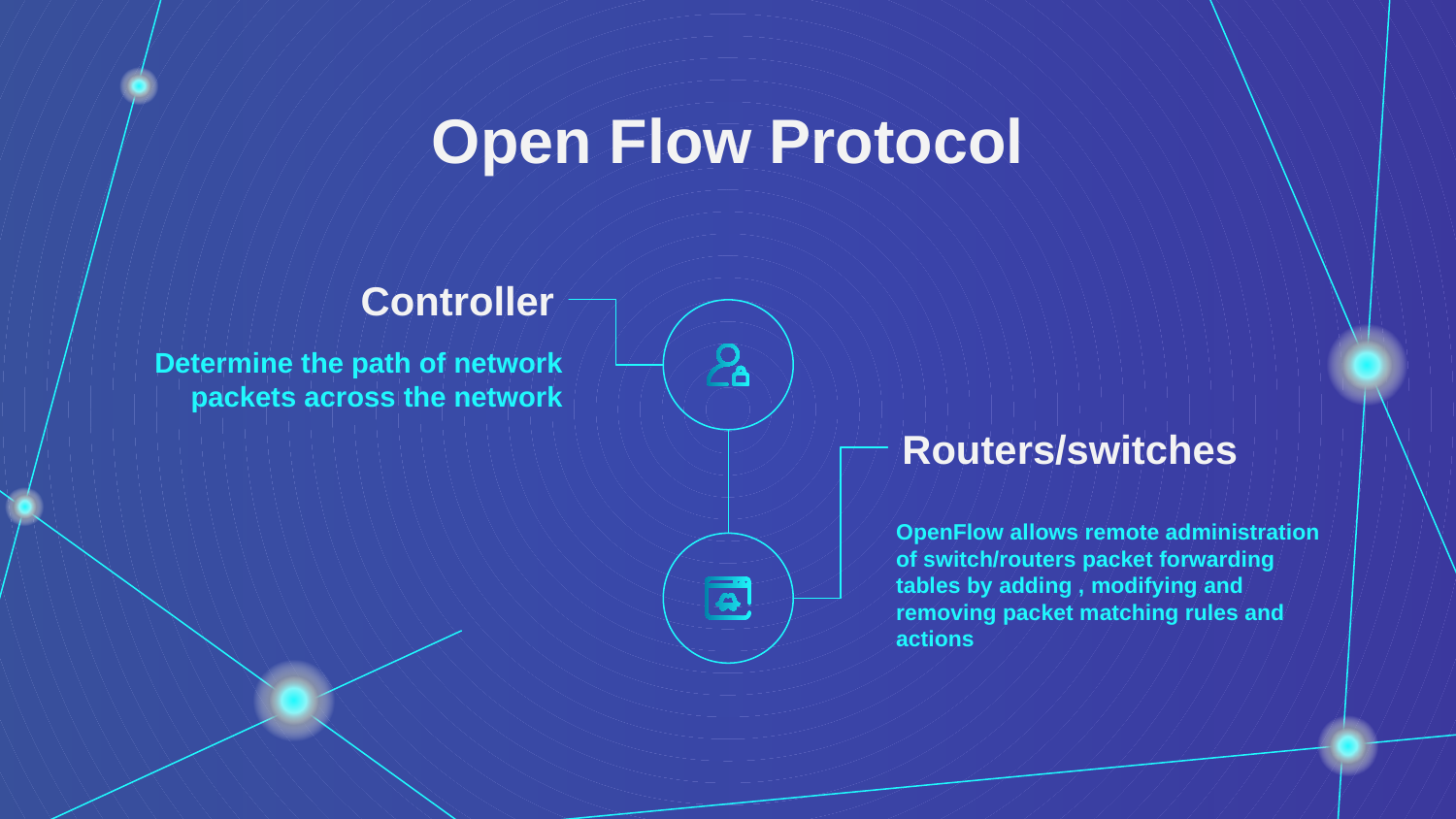

# Open Flow Protocol
Controller

Determine the path of network packets across the network

Routers/switches
OpenFlow allows remote administration of switch/routers packet forwarding tables by adding , modifying and removing packet matching rules and actions